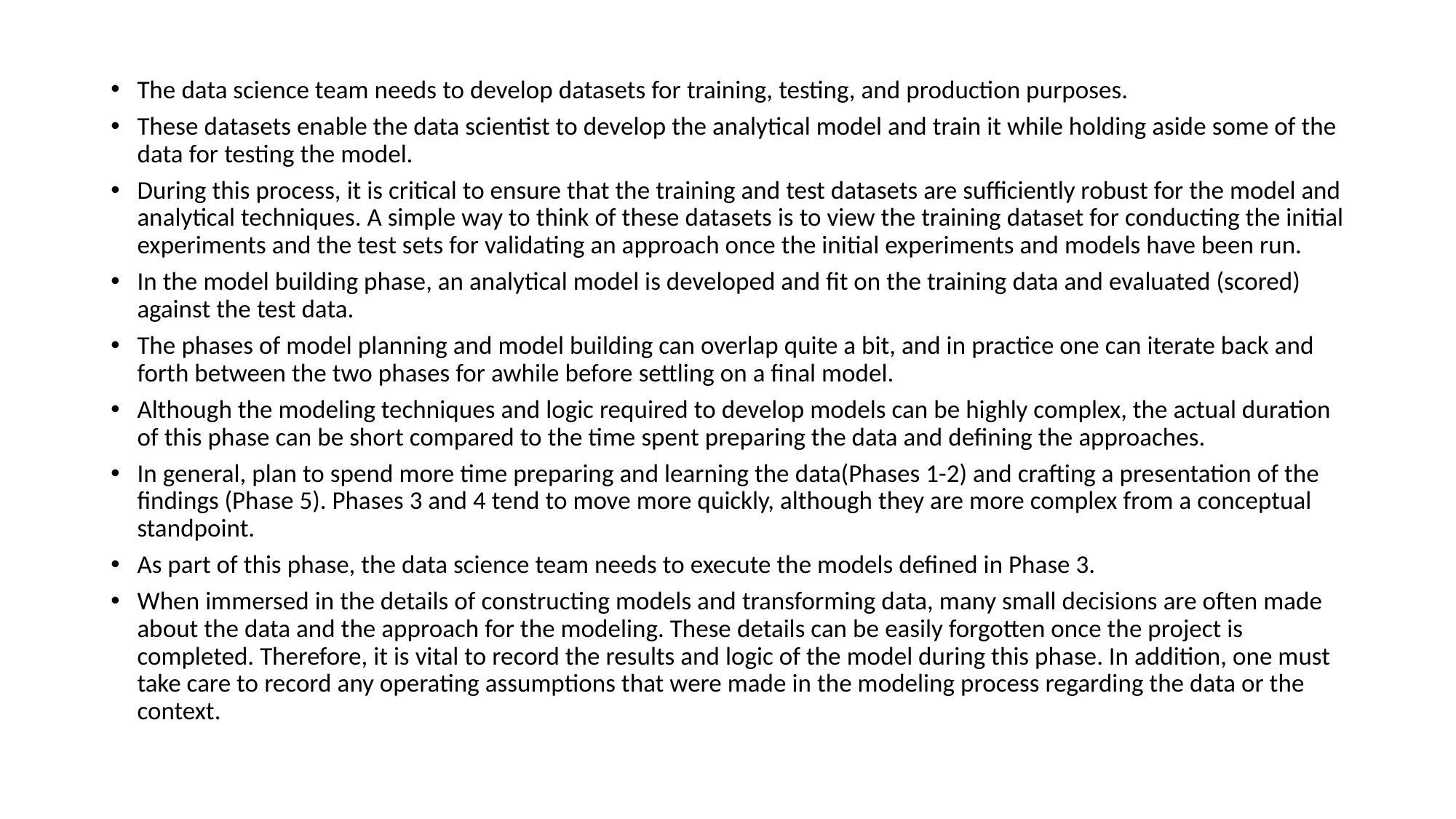

The data science team needs to develop datasets for training, testing, and production purposes.
These datasets enable the data scientist to develop the analytical model and train it while holding aside some of the data for testing the model.
During this process, it is critical to ensure that the training and test datasets are sufficiently robust for the model and analytical techniques. A simple way to think of these datasets is to view the training dataset for conducting the initial experiments and the test sets for validating an approach once the initial experiments and models have been run.
In the model building phase, an analytical model is developed and fit on the training data and evaluated (scored) against the test data.
The phases of model planning and model building can overlap quite a bit, and in practice one can iterate back and forth between the two phases for awhile before settling on a final model.
Although the modeling techniques and logic required to develop models can be highly complex, the actual duration of this phase can be short compared to the time spent preparing the data and defining the approaches.
In general, plan to spend more time preparing and learning the data(Phases 1-2) and crafting a presentation of the findings (Phase 5). Phases 3 and 4 tend to move more quickly, although they are more complex from a conceptual standpoint.
As part of this phase, the data science team needs to execute the models defined in Phase 3.
When immersed in the details of constructing models and transforming data, many small decisions are often made about the data and the approach for the modeling. These details can be easily forgotten once the project is completed. Therefore, it is vital to record the results and logic of the model during this phase. In addition, one must take care to record any operating assumptions that were made in the modeling process regarding the data or the context.